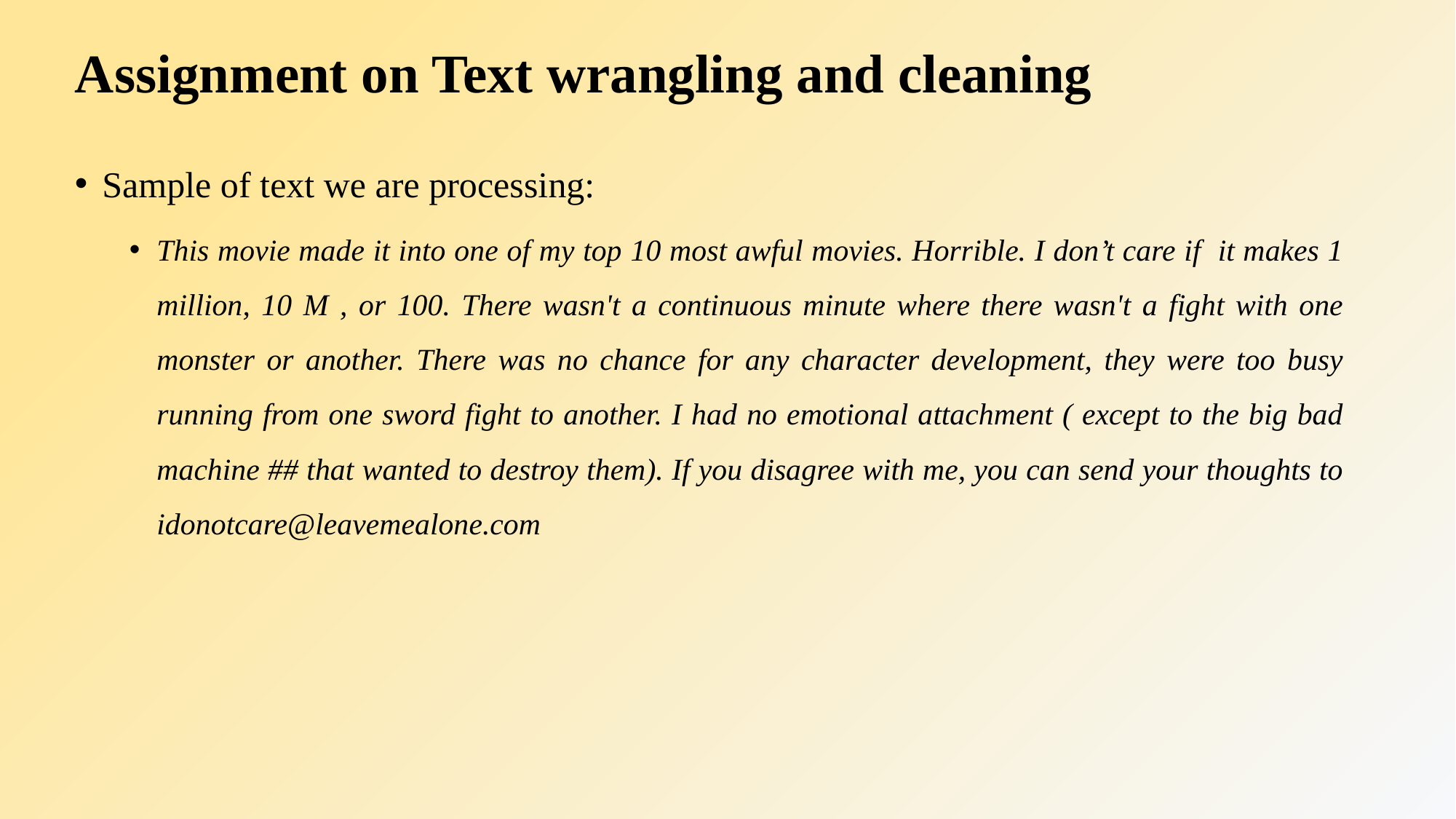

# Assignment on Text wrangling and cleaning
Sample of text we are processing:
This movie made it into one of my top 10 most awful movies. Horrible. I don’t care if  it makes 1 million, 10 M , or 100. There wasn't a continuous minute where there wasn't a fight with one monster or another. There was no chance for any character development, they were too busy running from one sword fight to another. I had no emotional attachment ( except to the big bad machine ## that wanted to destroy them). If you disagree with me, you can send your thoughts to idonotcare@leavemealone.com